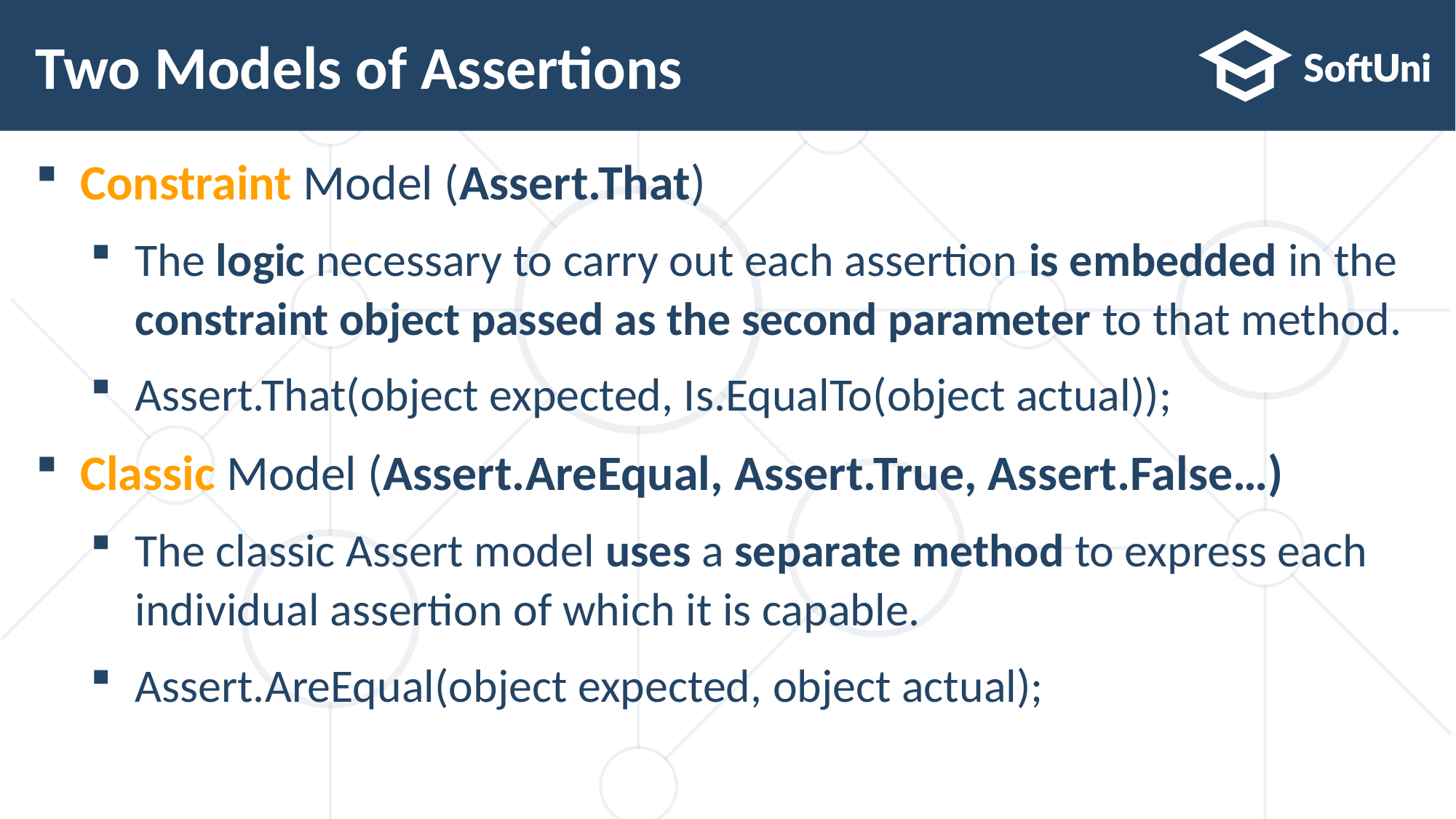

# Two Models of Assertions
Constraint Model (Assert.That)
The logic necessary to carry out each assertion is embedded in the constraint object passed as the second parameter to that method.
Assert.That(object expected, Is.EqualTo(object actual));
Classic Model (Assert.AreEqual, Assert.True, Assert.False…)
The classic Assert model uses a separate method to express each individual assertion of which it is capable.
Assert.AreEqual(object expected, object actual);